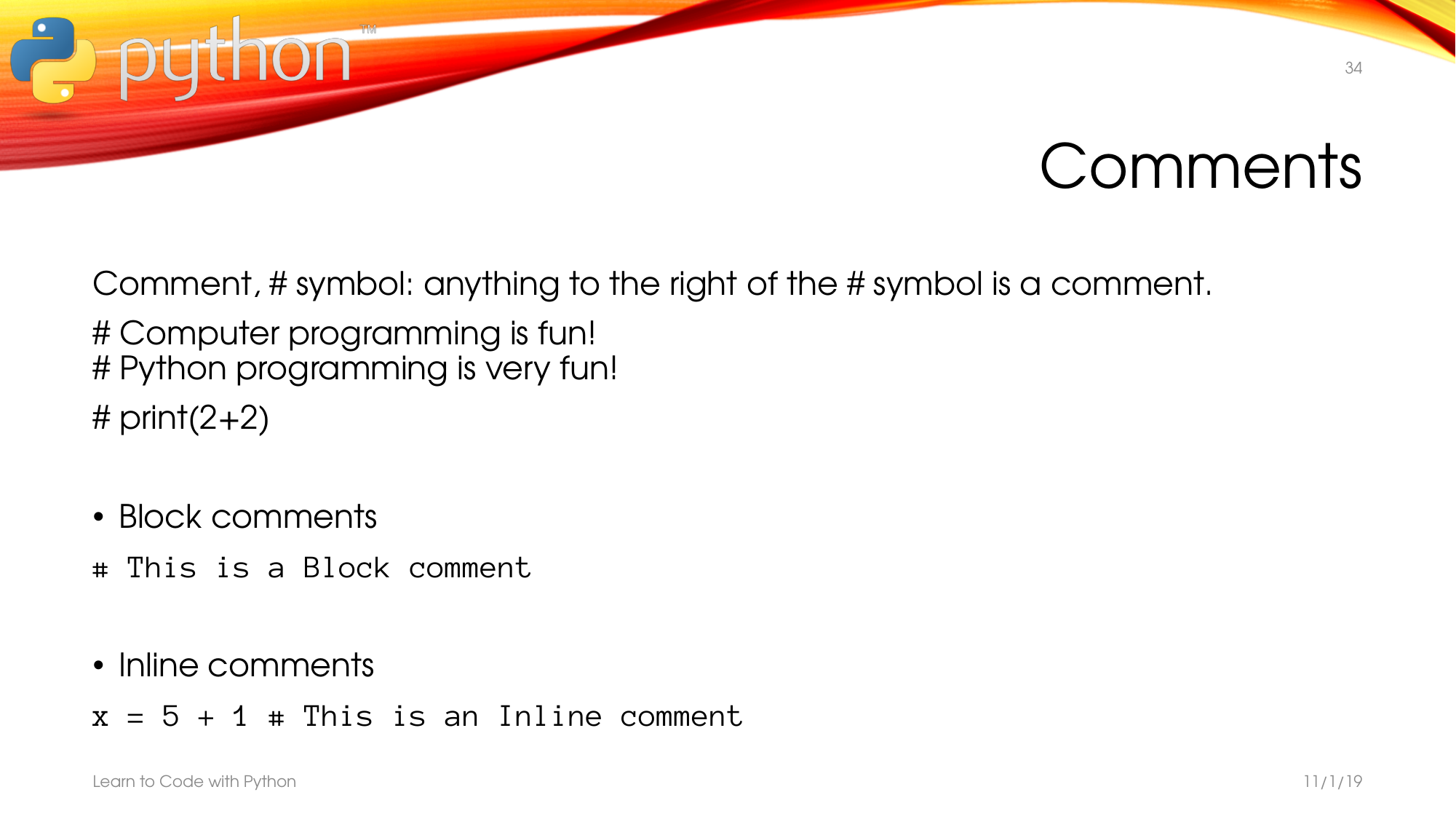

34
# Comments
Comment, # symbol: anything to the right of the # symbol is a comment.
# Computer programming is fun! # Python programming is very fun!
# print(2+2)

Block comments
# This is a Block comment

Inline comments
x = 5 + 1 # This is an Inline comment

Learn to Code with Python
11/1/19